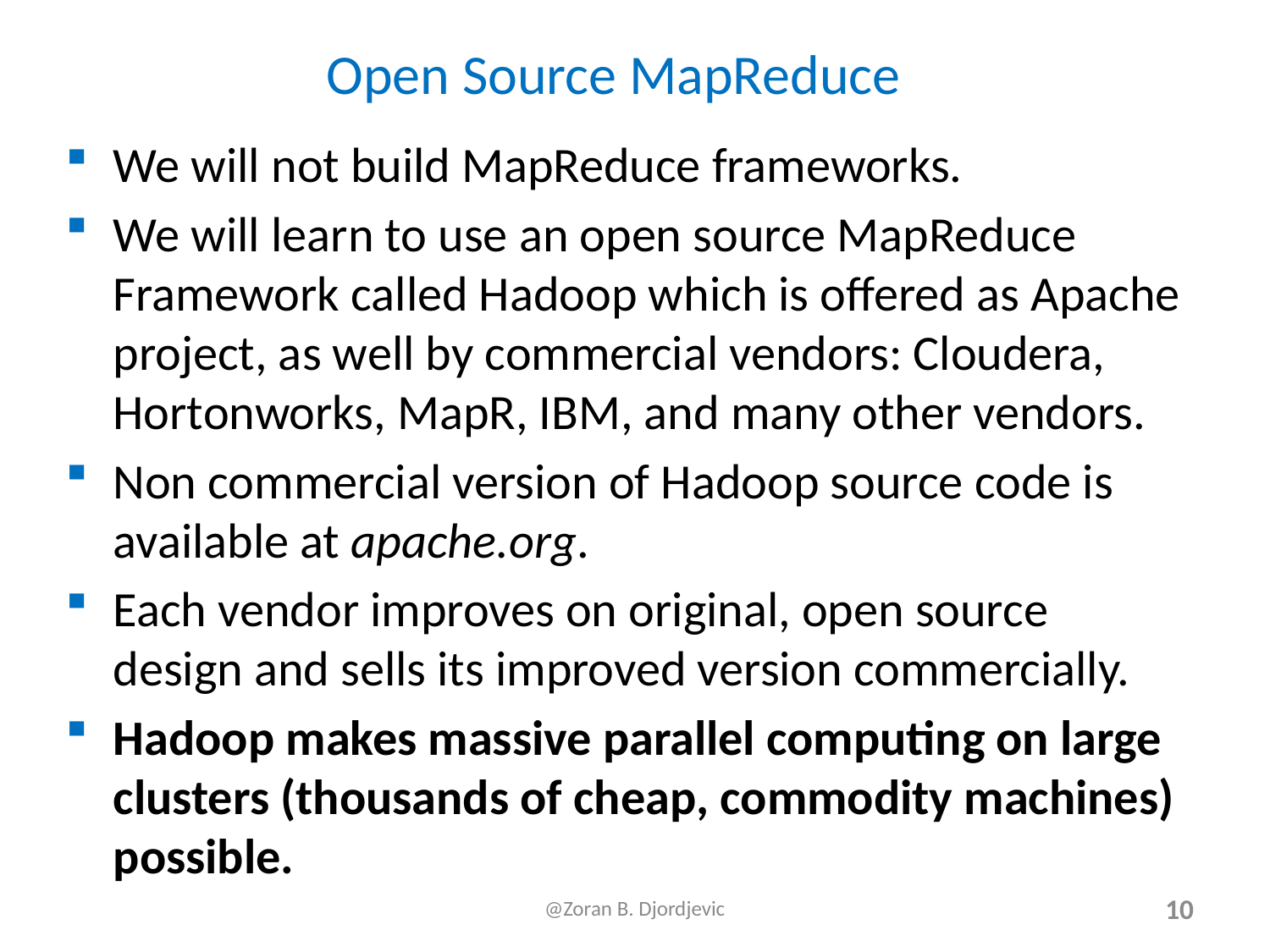

# Open Source MapReduce
We will not build MapReduce frameworks.
We will learn to use an open source MapReduce Framework called Hadoop which is offered as Apache project, as well by commercial vendors: Cloudera, Hortonworks, MapR, IBM, and many other vendors.
Non commercial version of Hadoop source code is available at apache.org.
Each vendor improves on original, open source design and sells its improved version commercially.
Hadoop makes massive parallel computing on large clusters (thousands of cheap, commodity machines) possible.
@Zoran B. Djordjevic
10